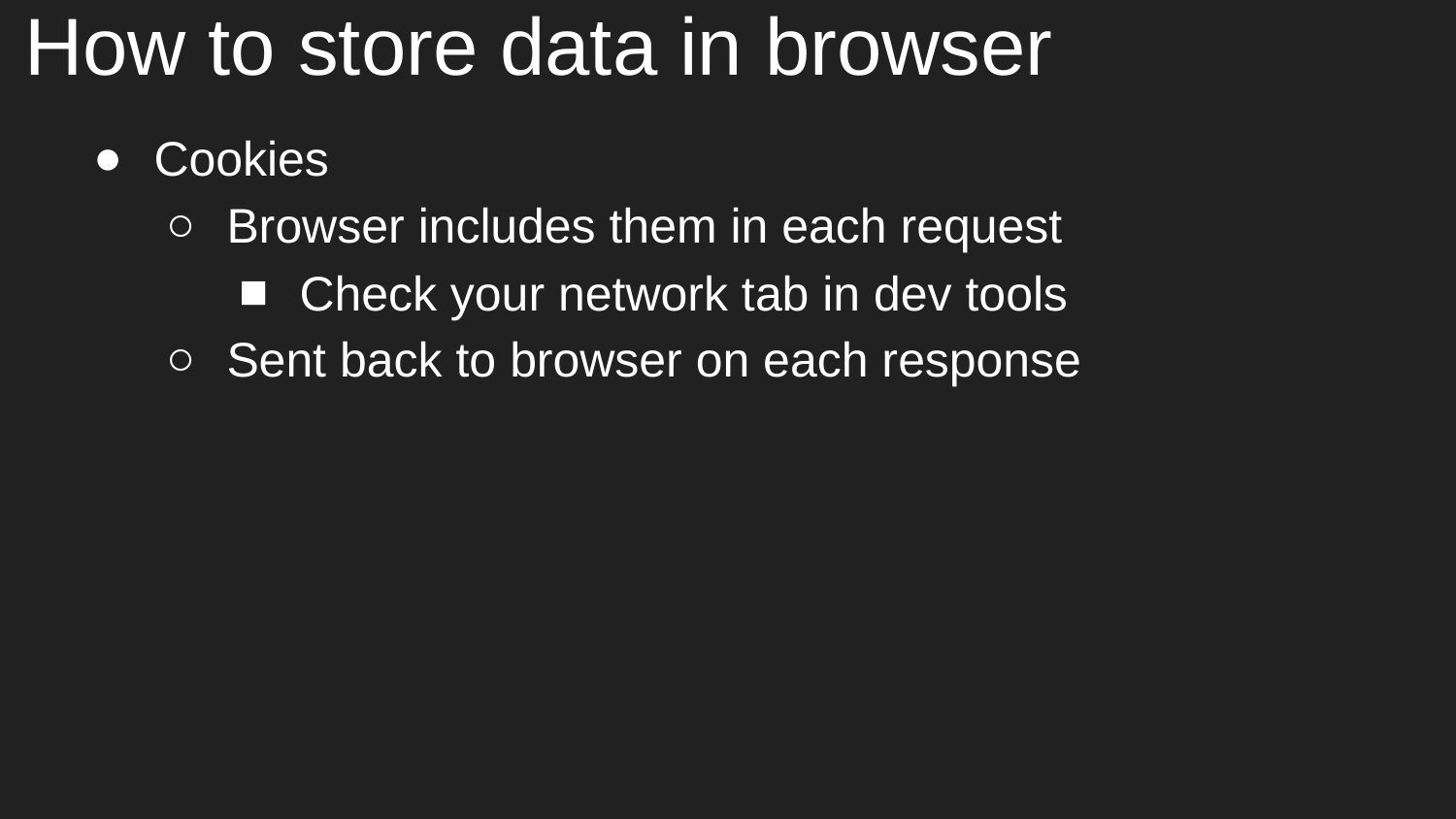

# How to store data in browser
Cookies
Browser includes them in each request
Check your network tab in dev tools
Sent back to browser on each response